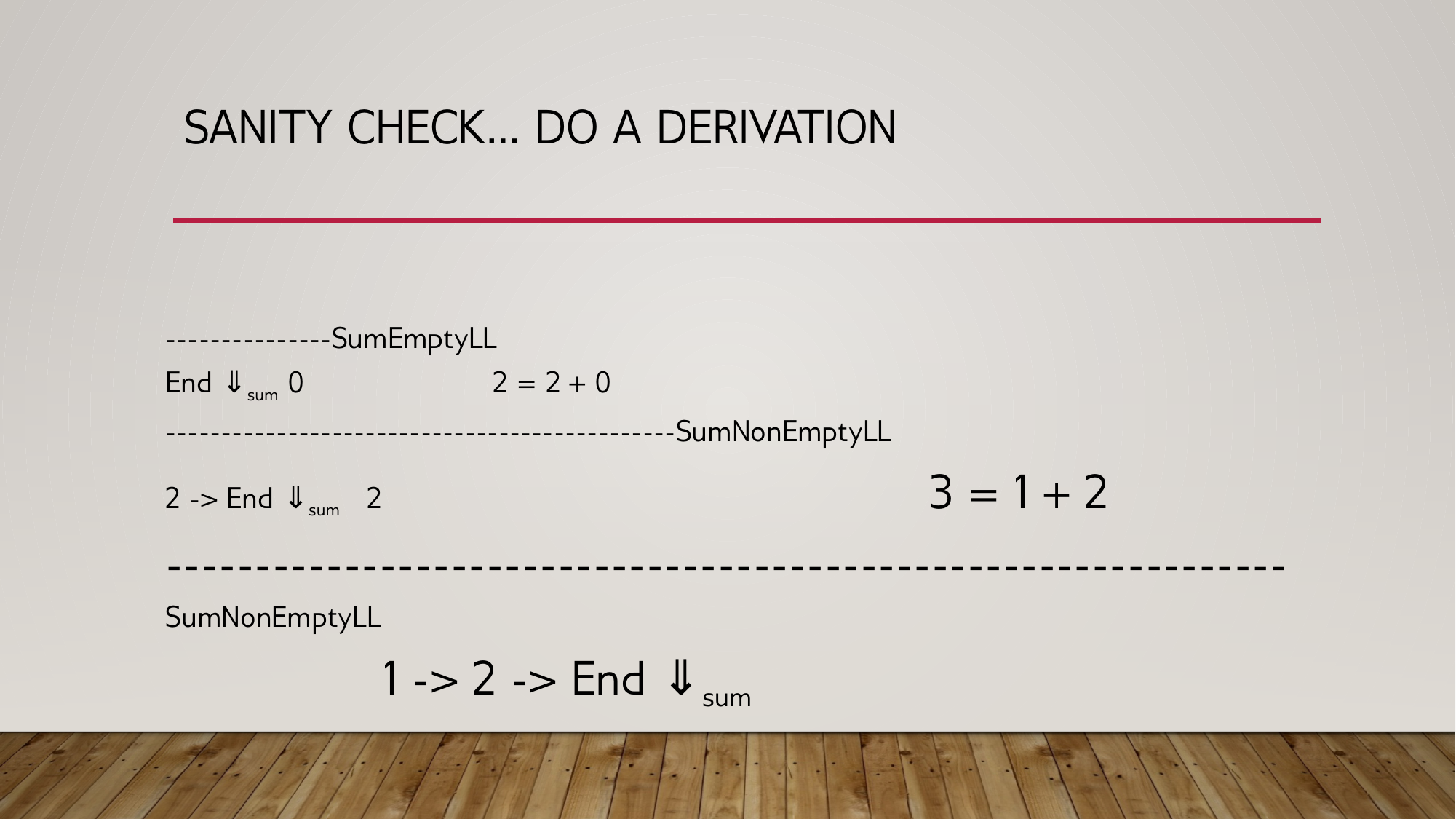

# Sanity check… Do a derivation
---------------SumEmptyLL
End ⇓sum 0		2 = 2 + 0
----------------------------------------------SumNonEmptyLL
2 -> End ⇓sum   2						3 = 1 + 2
---------------------------------------------------------------SumNonEmptyLL
		1 -> 2 -> End ⇓sum